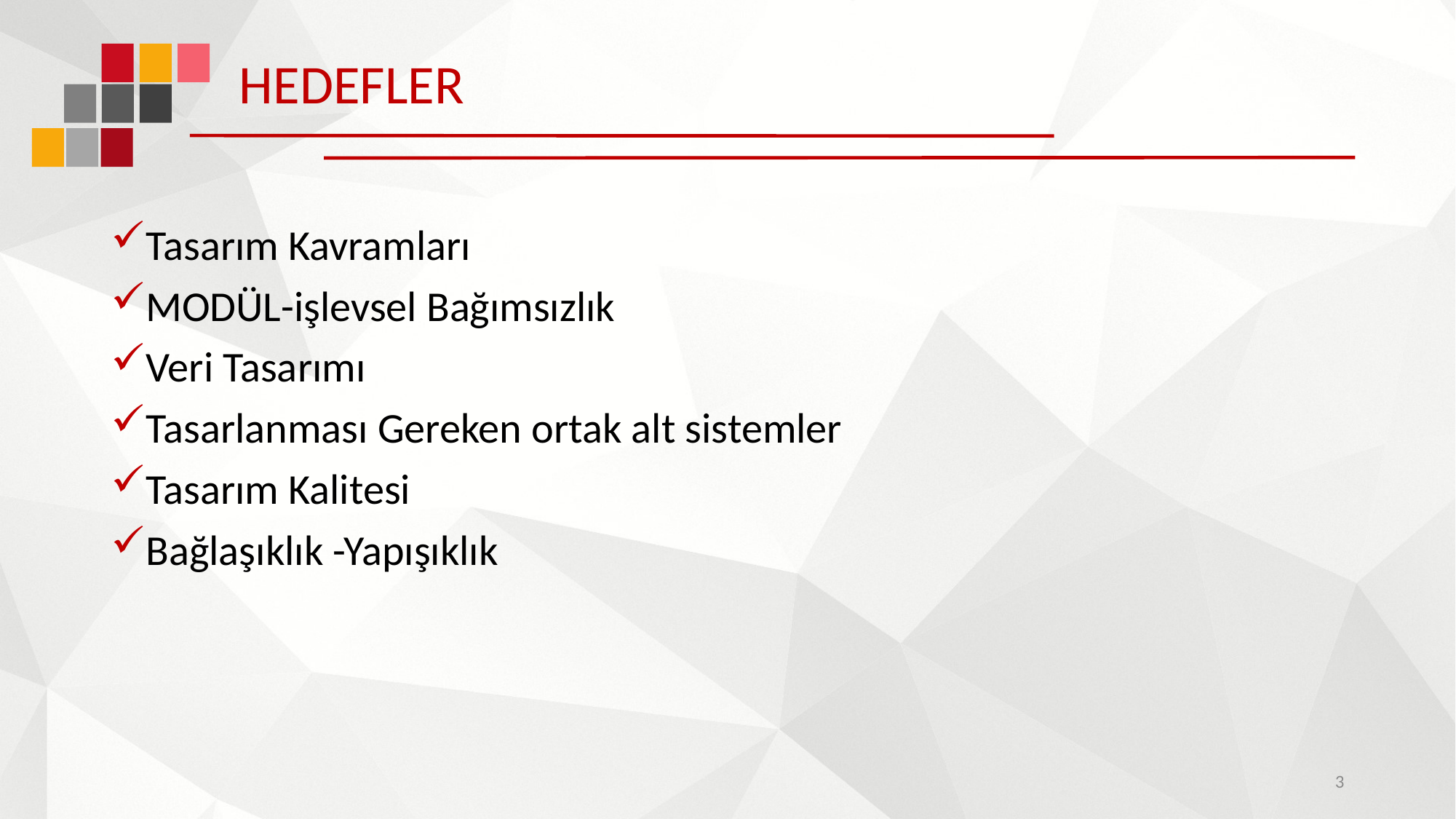

# HEDEFLER
Tasarım Kavramları
MODÜL-işlevsel Bağımsızlık
Veri Tasarımı
Tasarlanması Gereken ortak alt sistemler
Tasarım Kalitesi
Bağlaşıklık -Yapışıklık

3